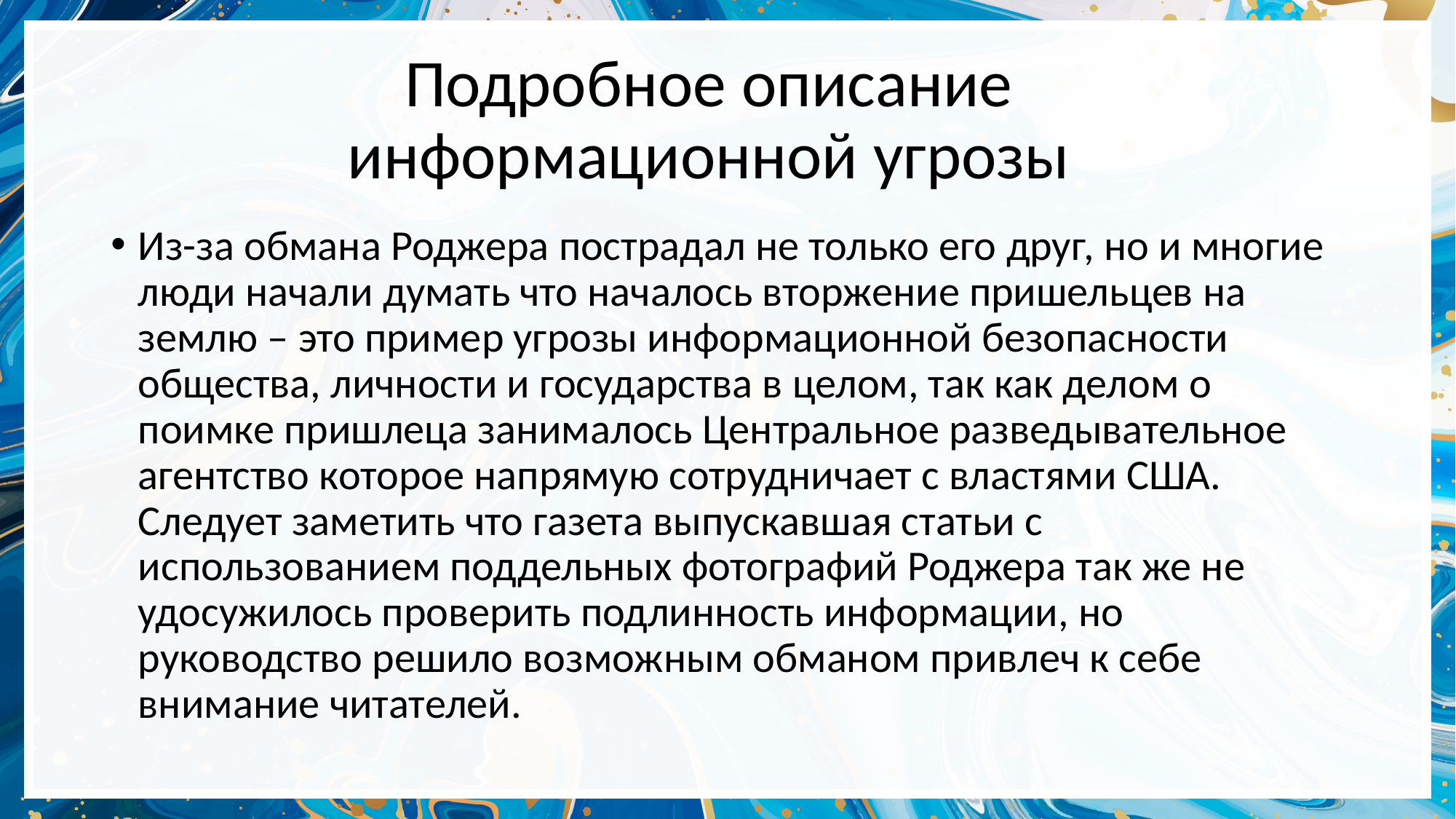

# Подробное описание информационной угрозы
Из-за обмана Роджера пострадал не только его друг, но и многие люди начали думать что началось вторжение пришельцев на землю – это пример угрозы информационной безопасности общества, личности и государства в целом, так как делом о поимке пришлеца занималось Центральное разведывательное агентство которое напрямую сотрудничает с властями США. Следует заметить что газета выпускавшая статьи с использованием поддельных фотографий Роджера так же не удосужилось проверить подлинность информации, но руководство решило возможным обманом привлеч к себе внимание читателей.